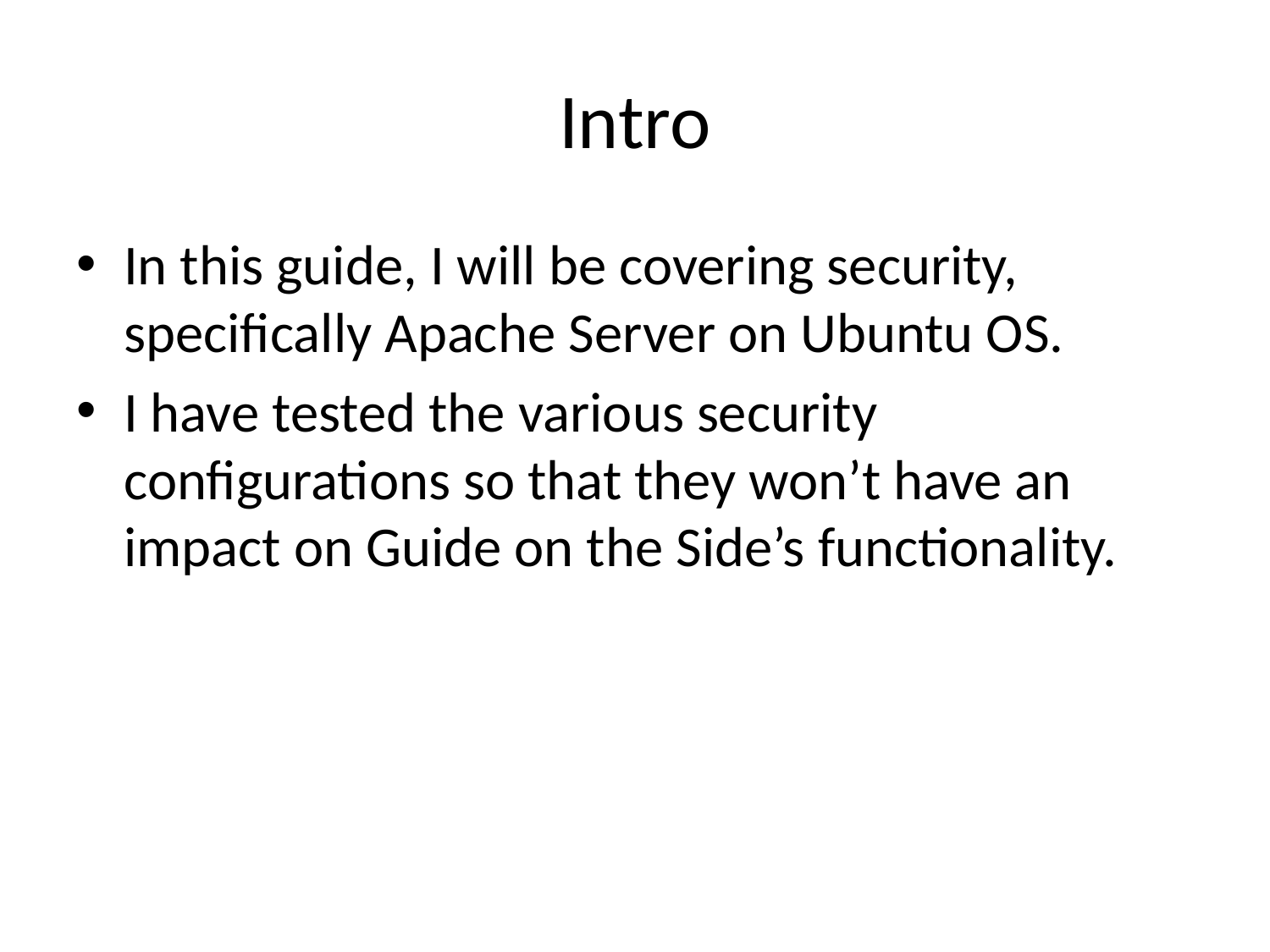

# Intro
In this guide, I will be covering security, specifically Apache Server on Ubuntu OS.
I have tested the various security configurations so that they won’t have an impact on Guide on the Side’s functionality.